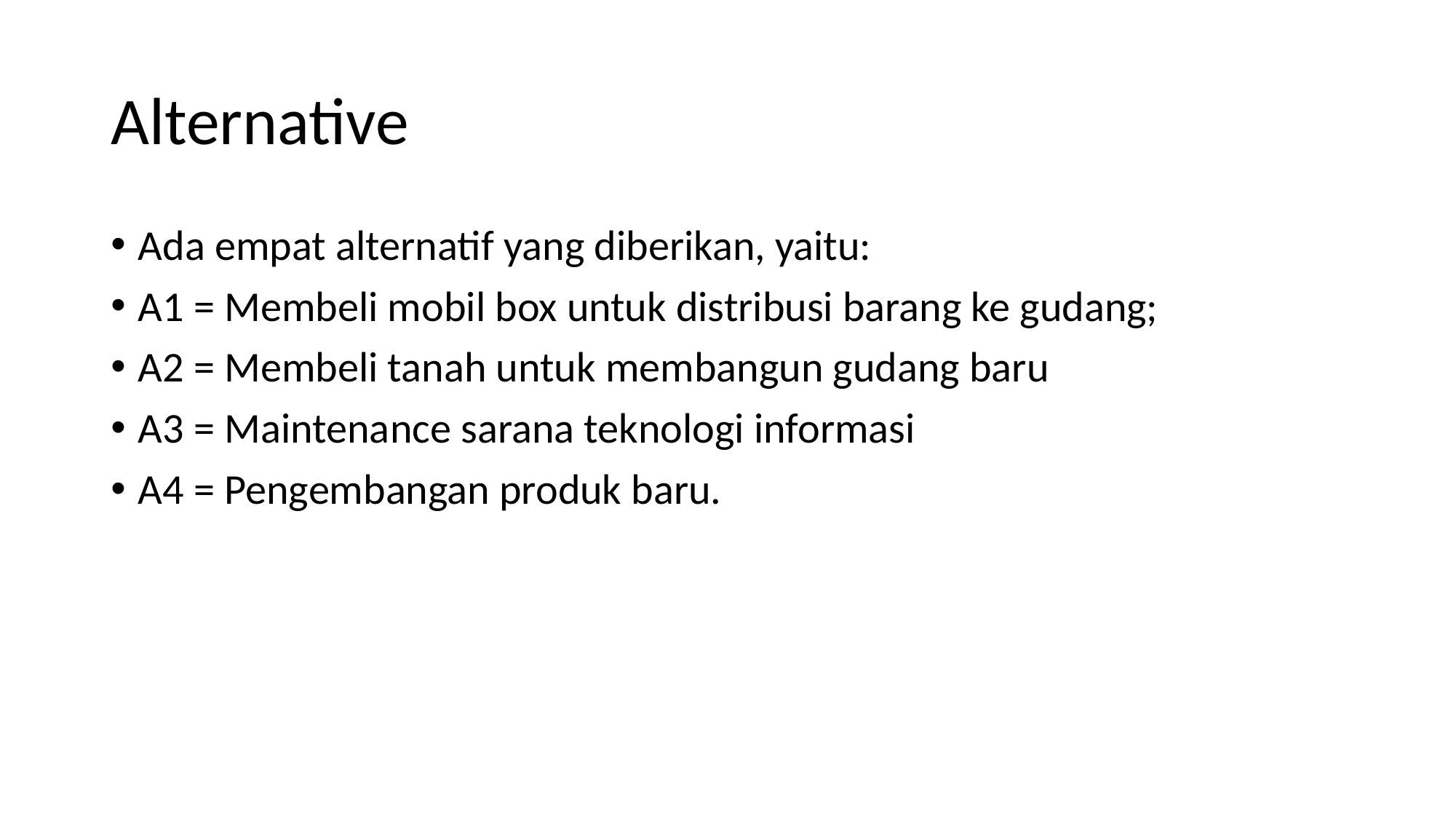

# Alternative
Ada empat alternatif yang diberikan, yaitu:
A1 = Membeli mobil box untuk distribusi barang ke gudang;
A2 = Membeli tanah untuk membangun gudang baru
A3 = Maintenance sarana teknologi informasi
A4 = Pengembangan produk baru.